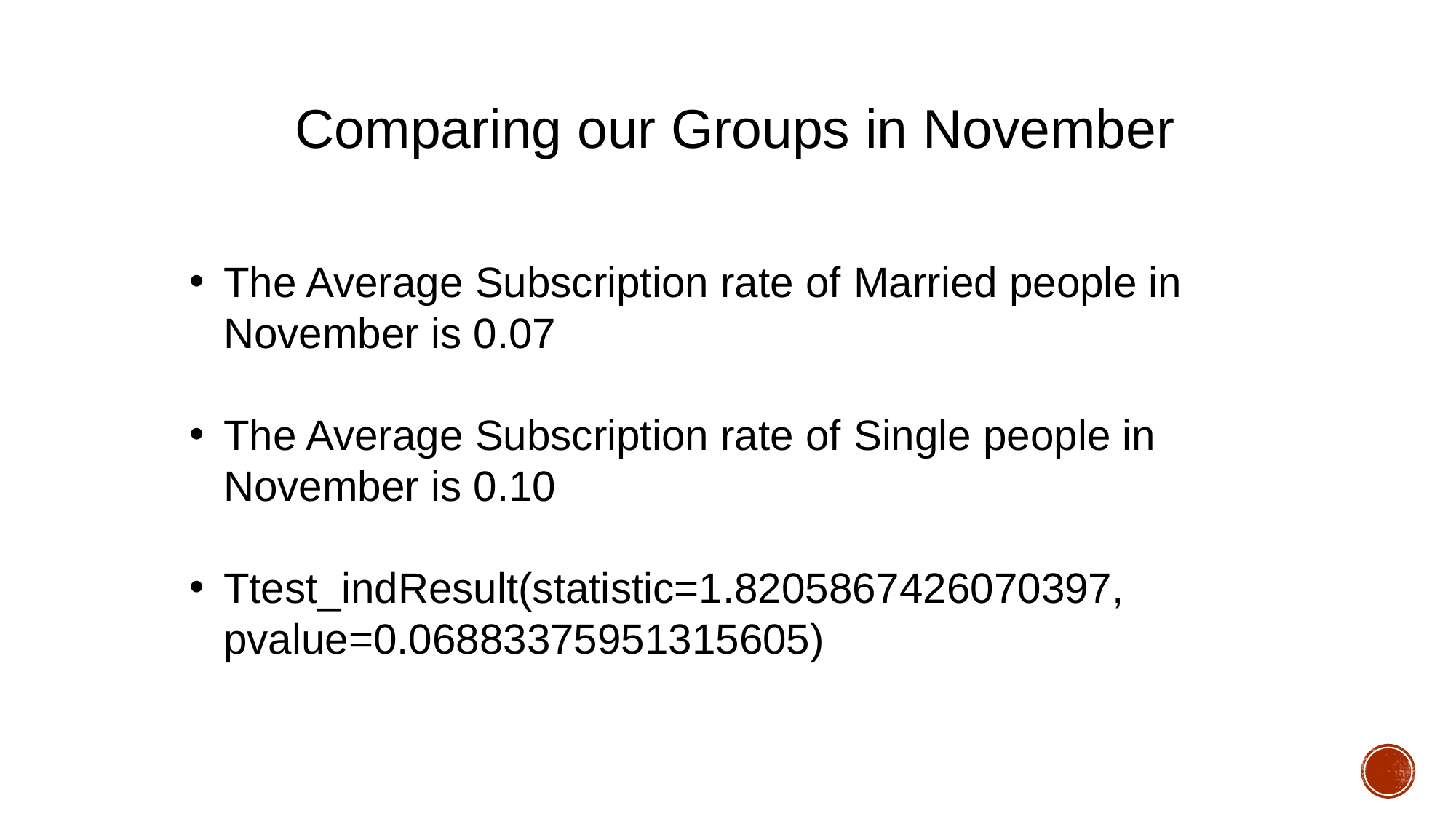

Comparing our Groups in November
The Average Subscription rate of Married people in November is 0.07

The Average Subscription rate of Single people in November is 0.10

Ttest_indResult(statistic=1.8205867426070397, pvalue=0.06883375951315605)